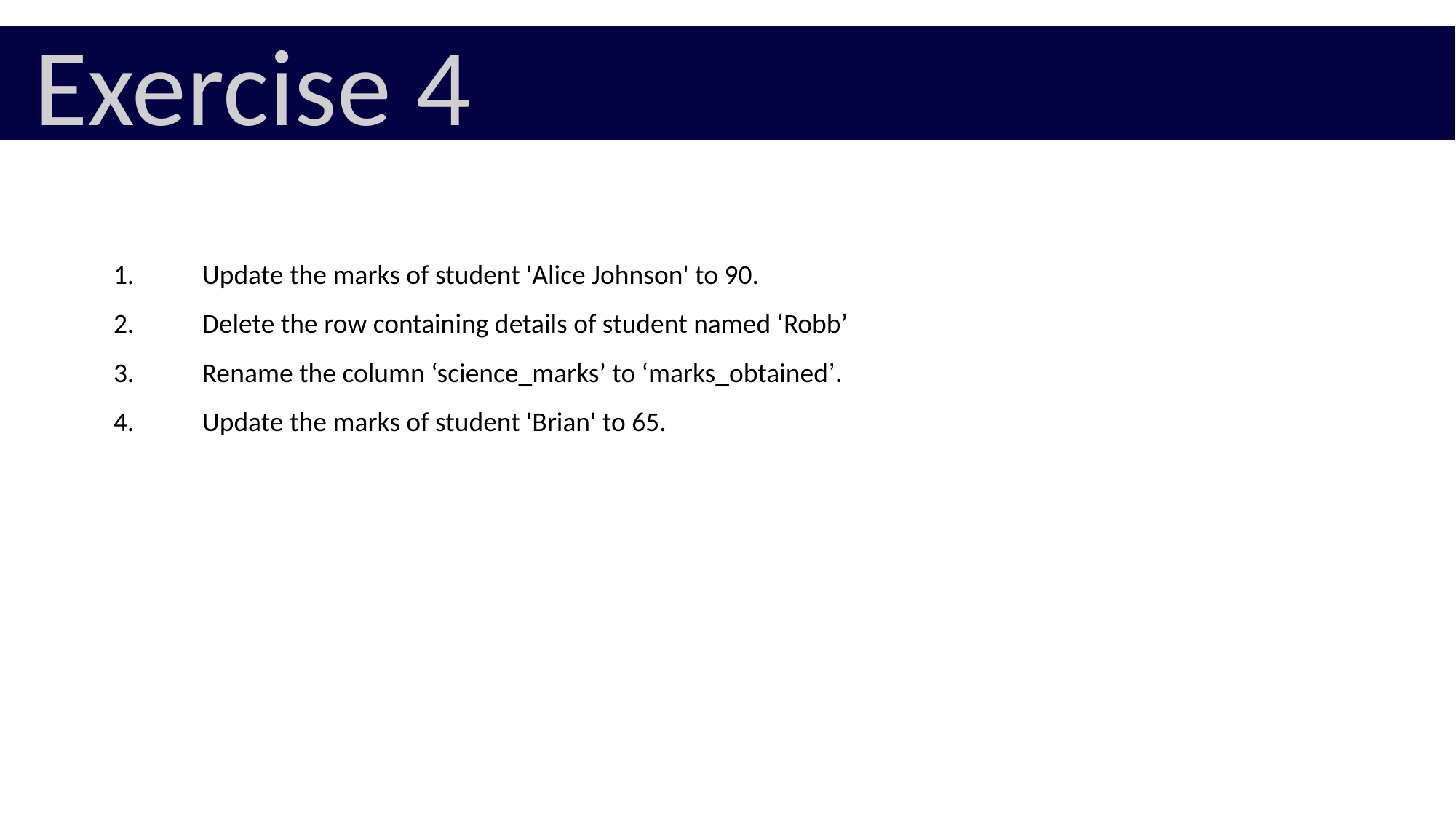

Exercise 4

Update the marks of student 'Alice Johnson' to 90.
Delete the row containing details of student named ‘Robb’
Rename the column ‘science_marks’ to ‘marks_obtained’.
Update the marks of student 'Brian' to 65.